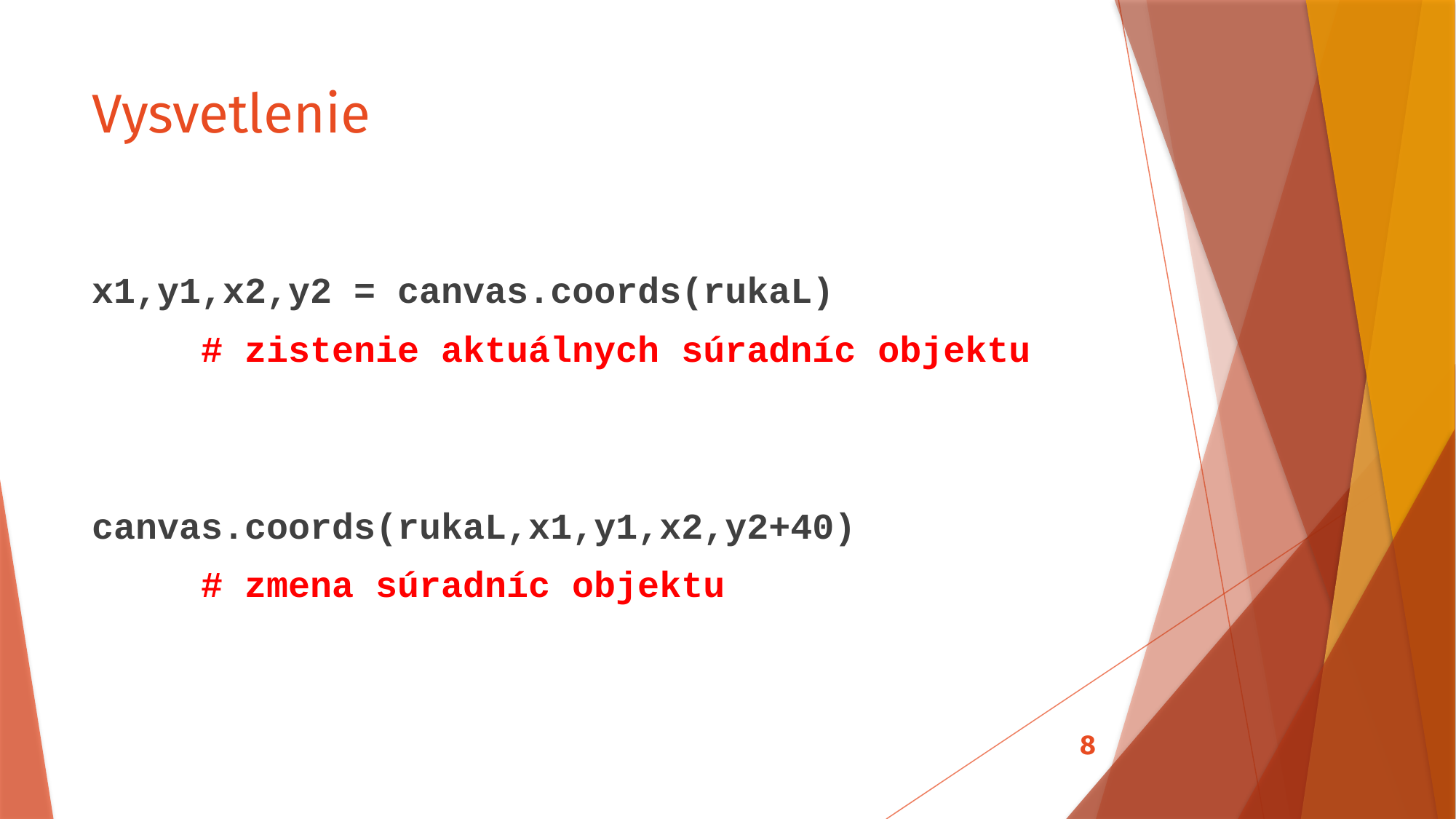

# Vysvetlenie
x1,y1,x2,y2 = canvas.coords(rukaL)
	# zistenie aktuálnych súradníc objektu

canvas.coords(rukaL,x1,y1,x2,y2+40)
	# zmena súradníc objektu
8